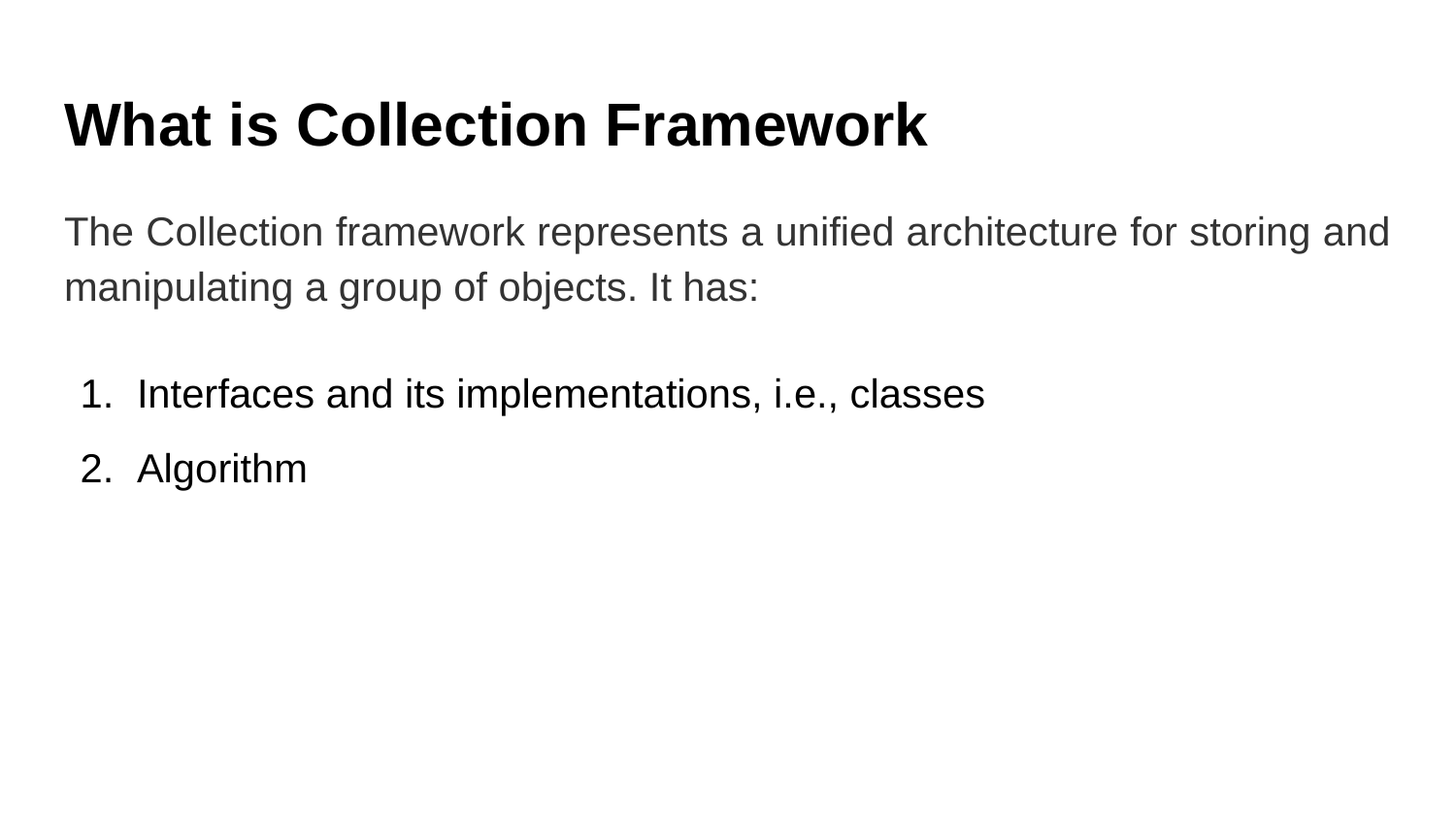

# What is Collection Framework
The Collection framework represents a unified architecture for storing and manipulating a group of objects. It has:
Interfaces and its implementations, i.e., classes
Algorithm